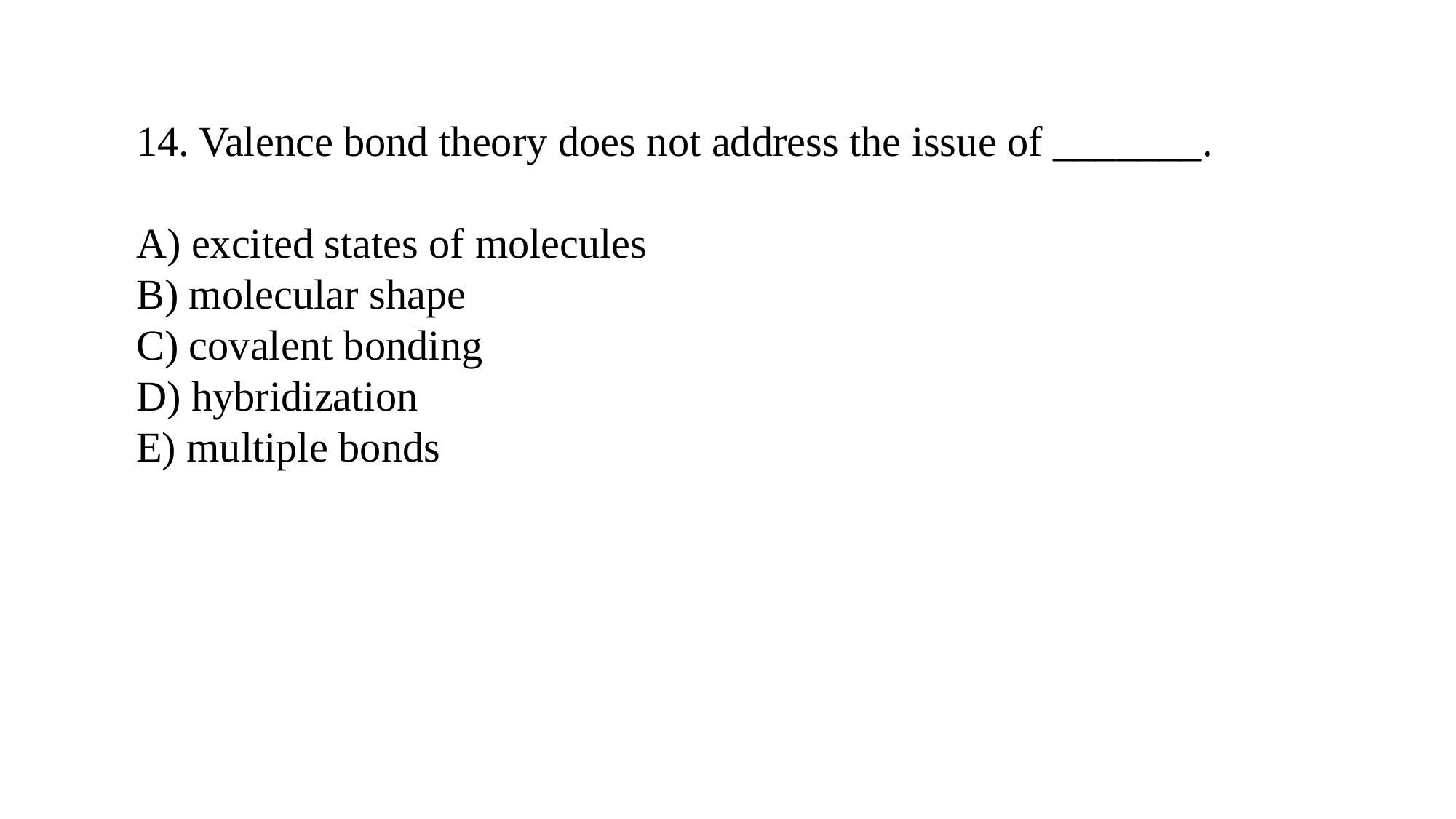

14. Valence bond theory does not address the issue of _______.

A) excited states of molecules
B) molecular shape
C) covalent bonding
D) hybridization
E) multiple bonds